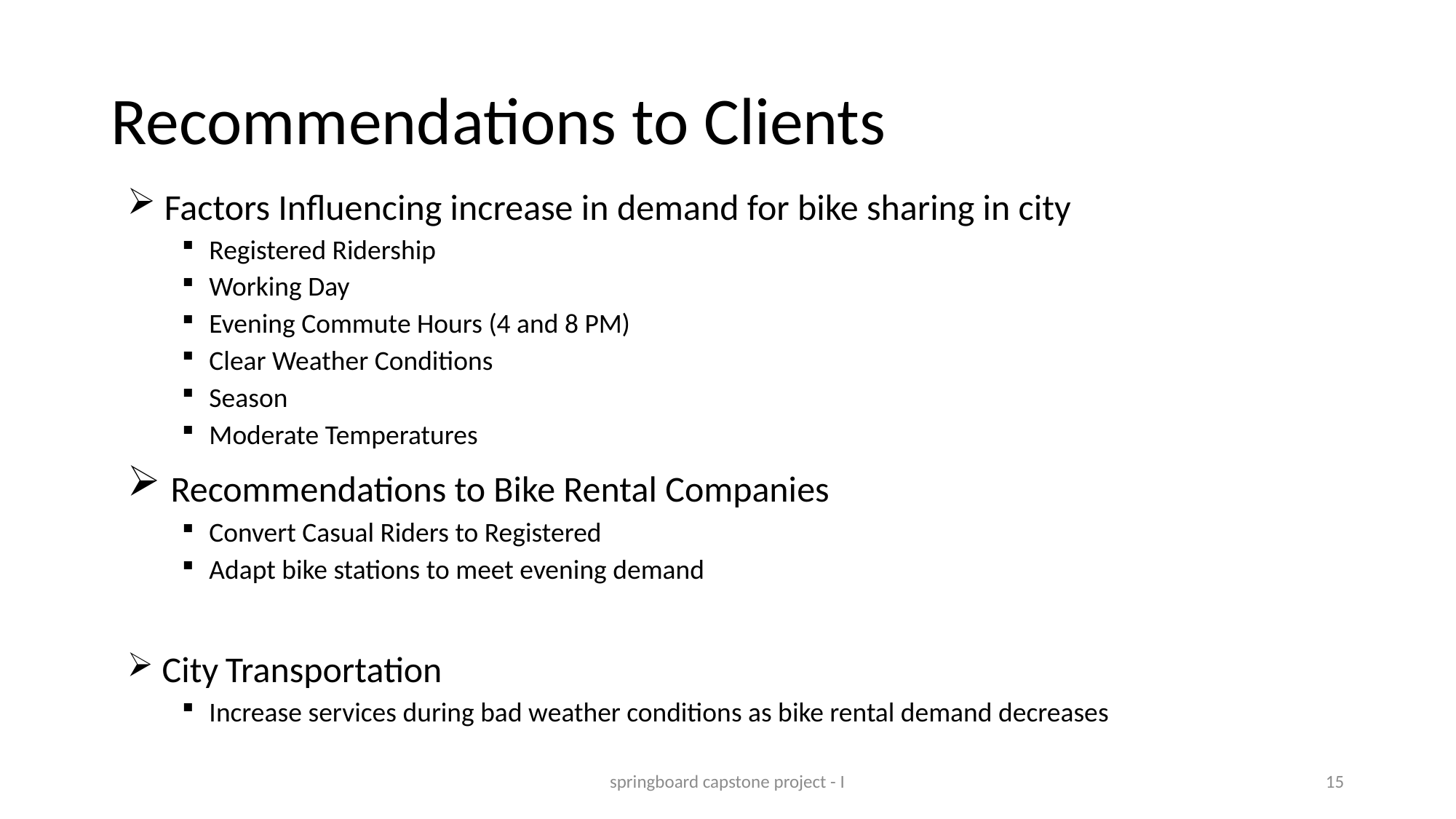

# Recommendations to Clients
 Factors Influencing increase in demand for bike sharing in city
Registered Ridership
Working Day
Evening Commute Hours (4 and 8 PM)
Clear Weather Conditions
Season
Moderate Temperatures
 Recommendations to Bike Rental Companies
Convert Casual Riders to Registered
Adapt bike stations to meet evening demand

 City Transportation
Increase services during bad weather conditions as bike rental demand decreases

springboard capstone project - I
15